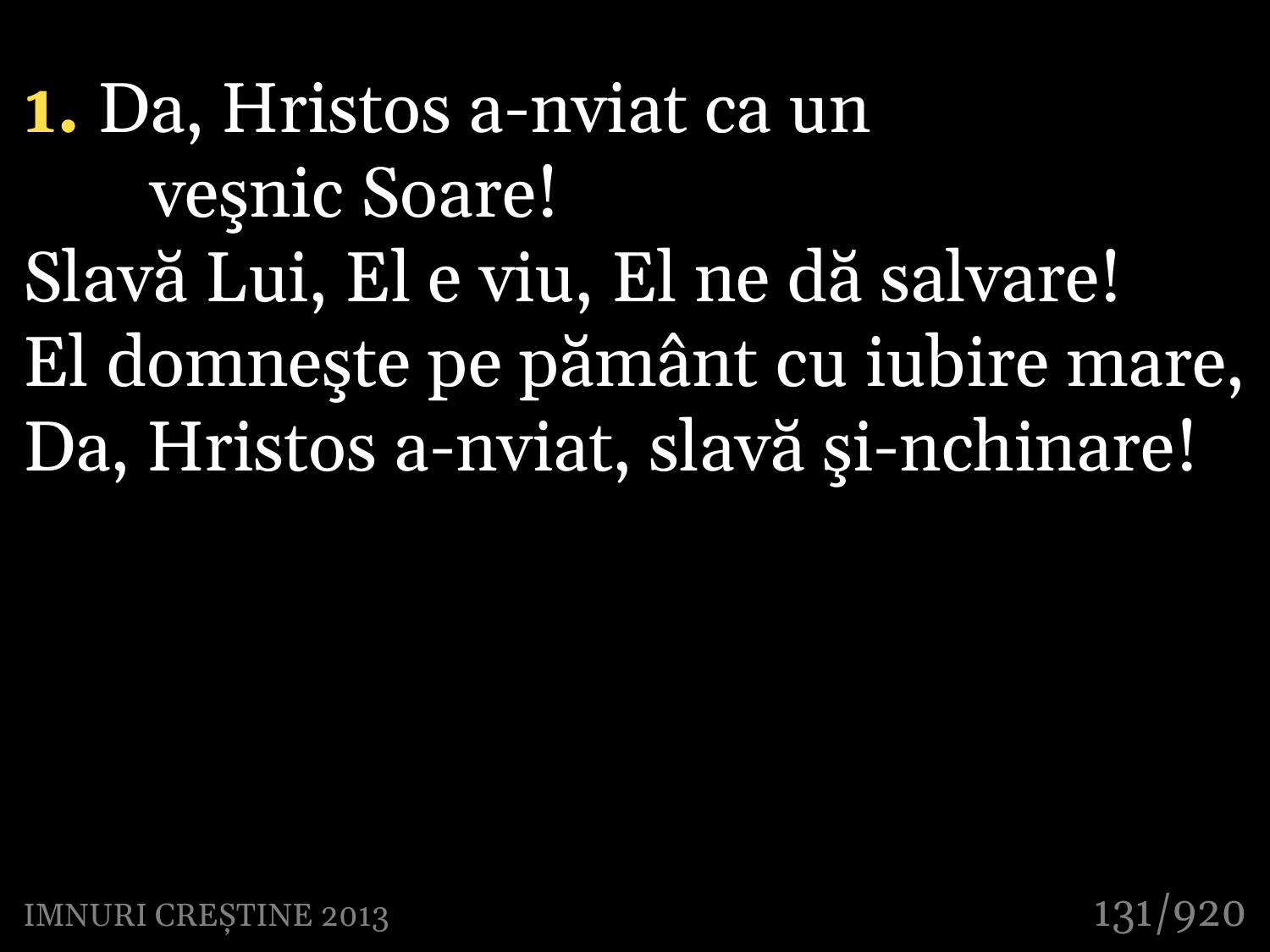

1. Da, Hristos a-nviat ca un
	veşnic Soare!
Slavă Lui, El e viu, El ne dă salvare!
El domneşte pe pământ cu iubire mare,
Da, Hristos a-nviat, slavă şi-nchinare!
131/920
131/920
IMNURI CREȘTINE 2013